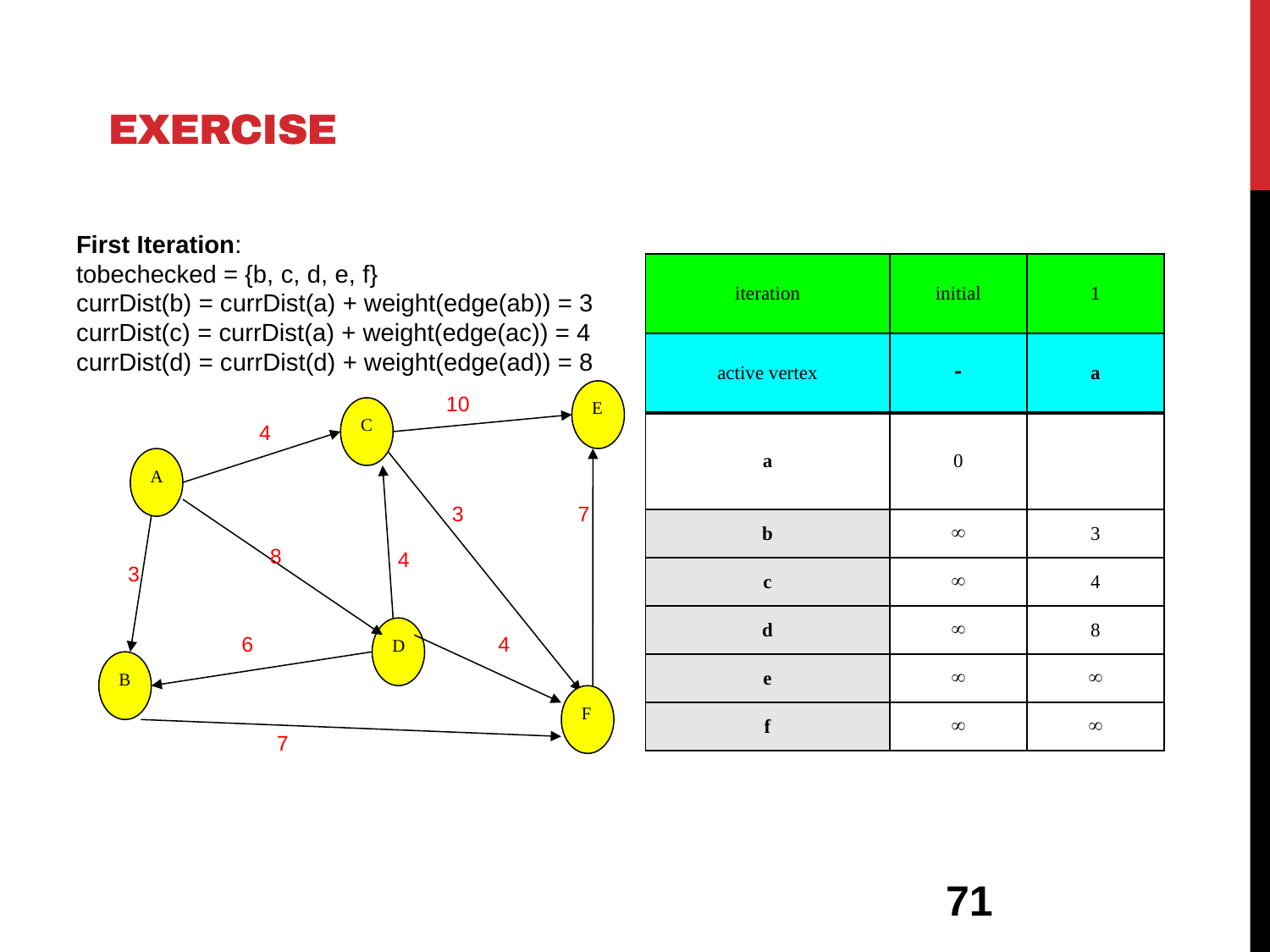

# Exercise
First Iteration:
tobechecked = {b, c, d, e, f}
currDist(b) = currDist(a) + weight(edge(ab)) = 3
currDist(c) = currDist(a) + weight(edge(ac)) = 4
currDist(d) = currDist(d) + weight(edge(ad)) = 8
| iteration | initial | 1 |
| --- | --- | --- |
| active vertex | − | a |
| a | 0 |  |
| b | ∞ | 3 |
| c | ∞ | 4 |
| d | ∞ | 8 |
| e | ∞ | ∞ |
| f | ∞ | ∞ |
E
C

A

D

B

F

   8
4

10
4
3
6
4
7
3
7
71